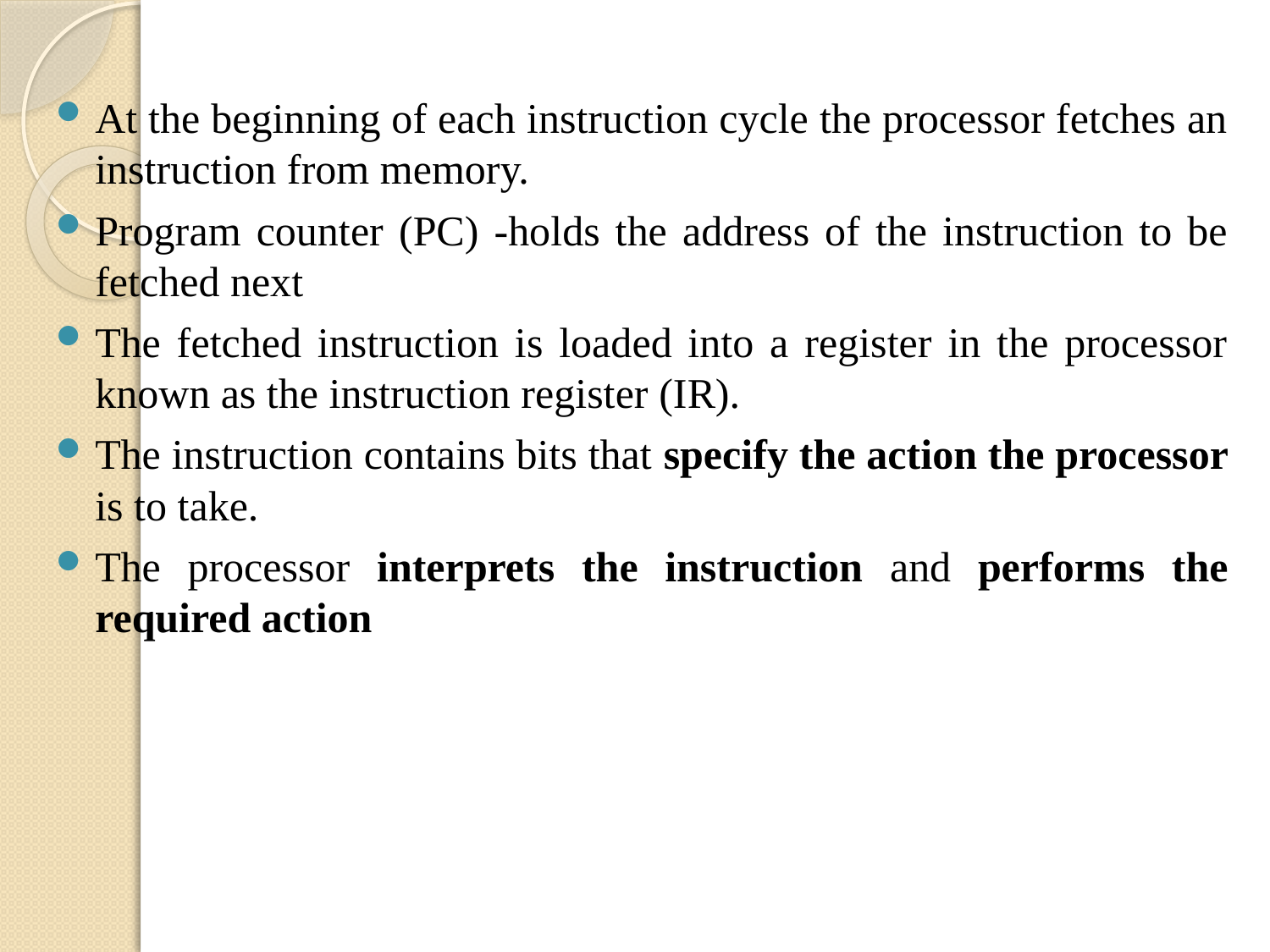

#
At the beginning of each instruction cycle the processor fetches an instruction from memory.
Program counter (PC) -holds the address of the instruction to be fetched next
The fetched instruction is loaded into a register in the processor known as the instruction register (IR).
The instruction contains bits that specify the action the processor is to take.
The processor interprets the instruction and performs the required action